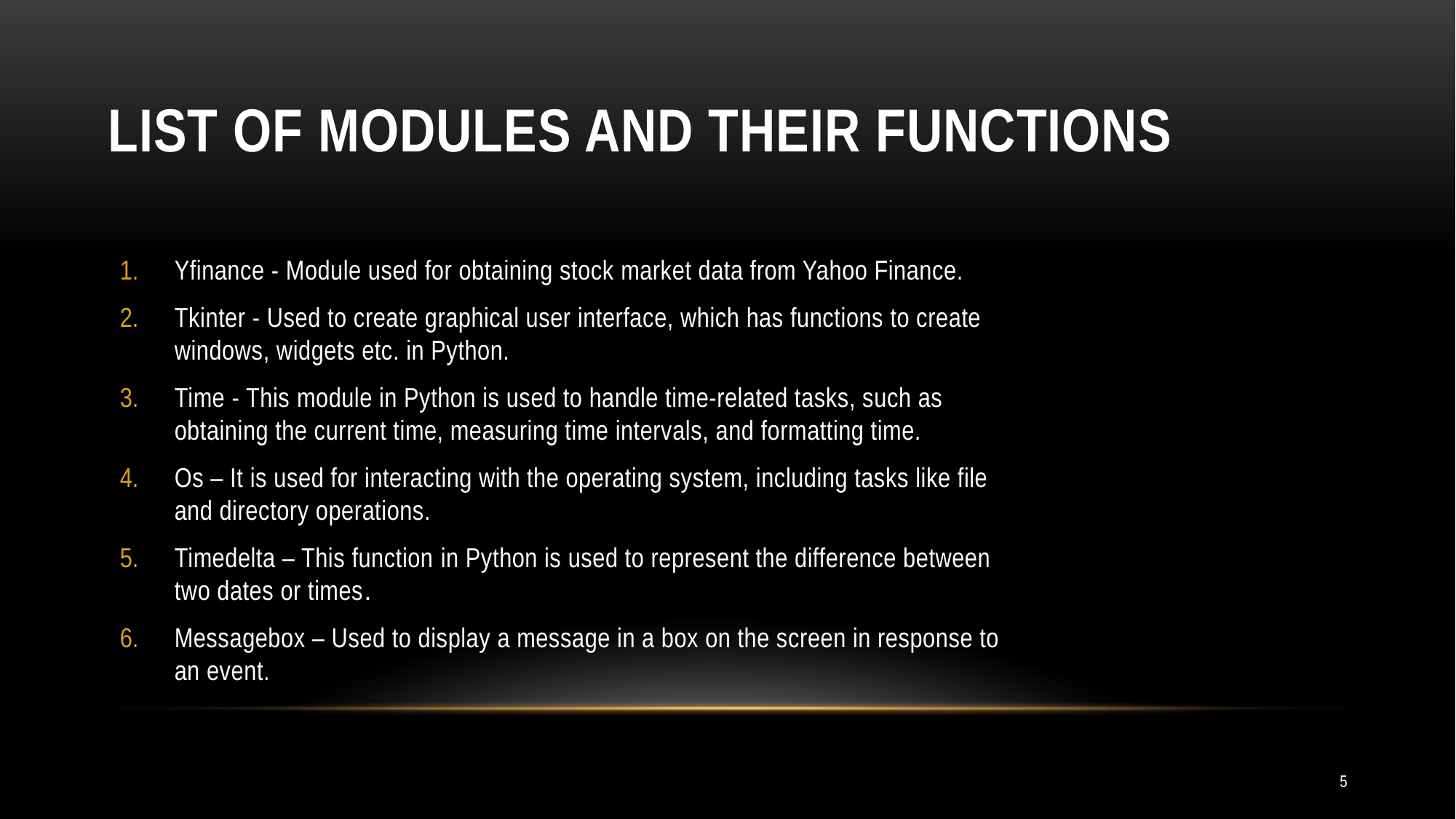

# LIST OF MODULES AND THEIR FUNCTIONS
Yfinance - Module used for obtaining stock market data from Yahoo Finance.
Tkinter - Used to create graphical user interface, which has functions to create windows, widgets etc. in Python.
Time - This module in Python is used to handle time-related tasks, such as obtaining the current time, measuring time intervals, and formatting time.
Os – It is used for interacting with the operating system, including tasks like file and directory operations.
Timedelta – This function in Python is used to represent the difference between two dates or times.
Messagebox – Used to display a message in a box on the screen in response to an event.
5